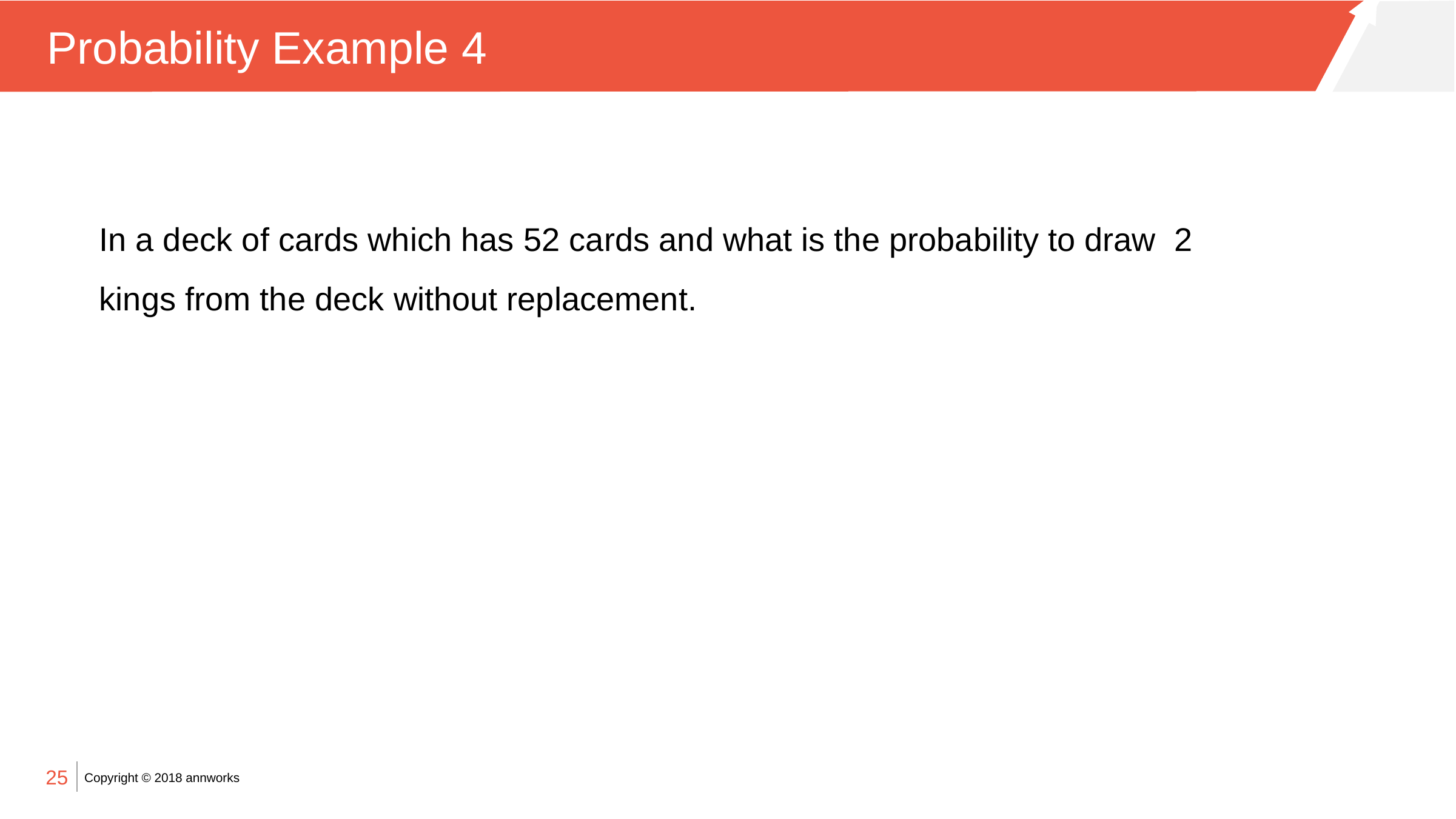

# Probability Example 4
In a deck of cards which has 52 cards and what is the probability to draw  2 kings from the deck without replacement.

25